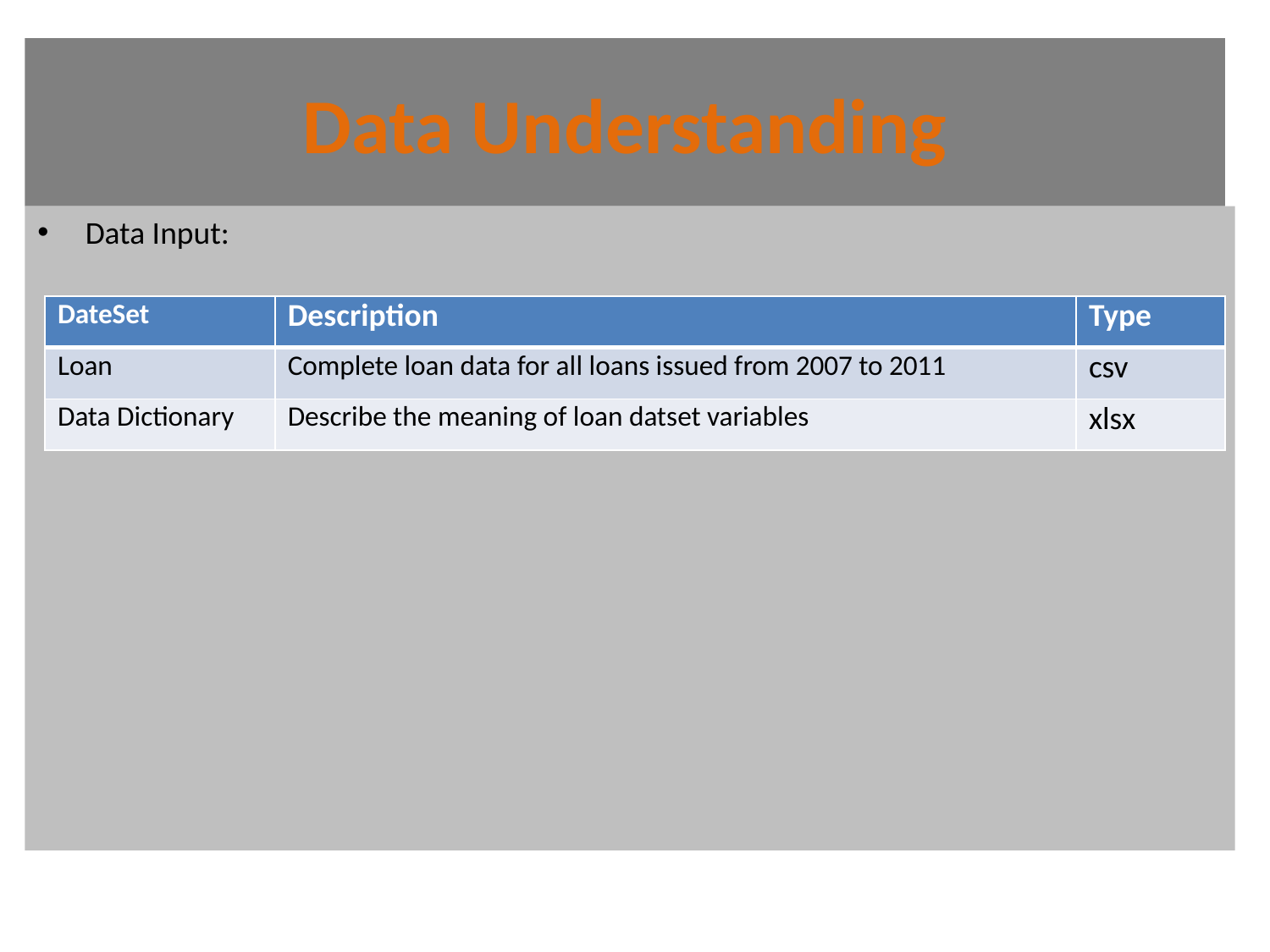

# Data Understanding
Data Input:

| DateSet | Description | Type |
| --- | --- | --- |
| Loan | Complete loan data for all loans issued from 2007 to 2011 | csv |
| Data Dictionary | Describe the meaning of loan datset variables | xlsx |